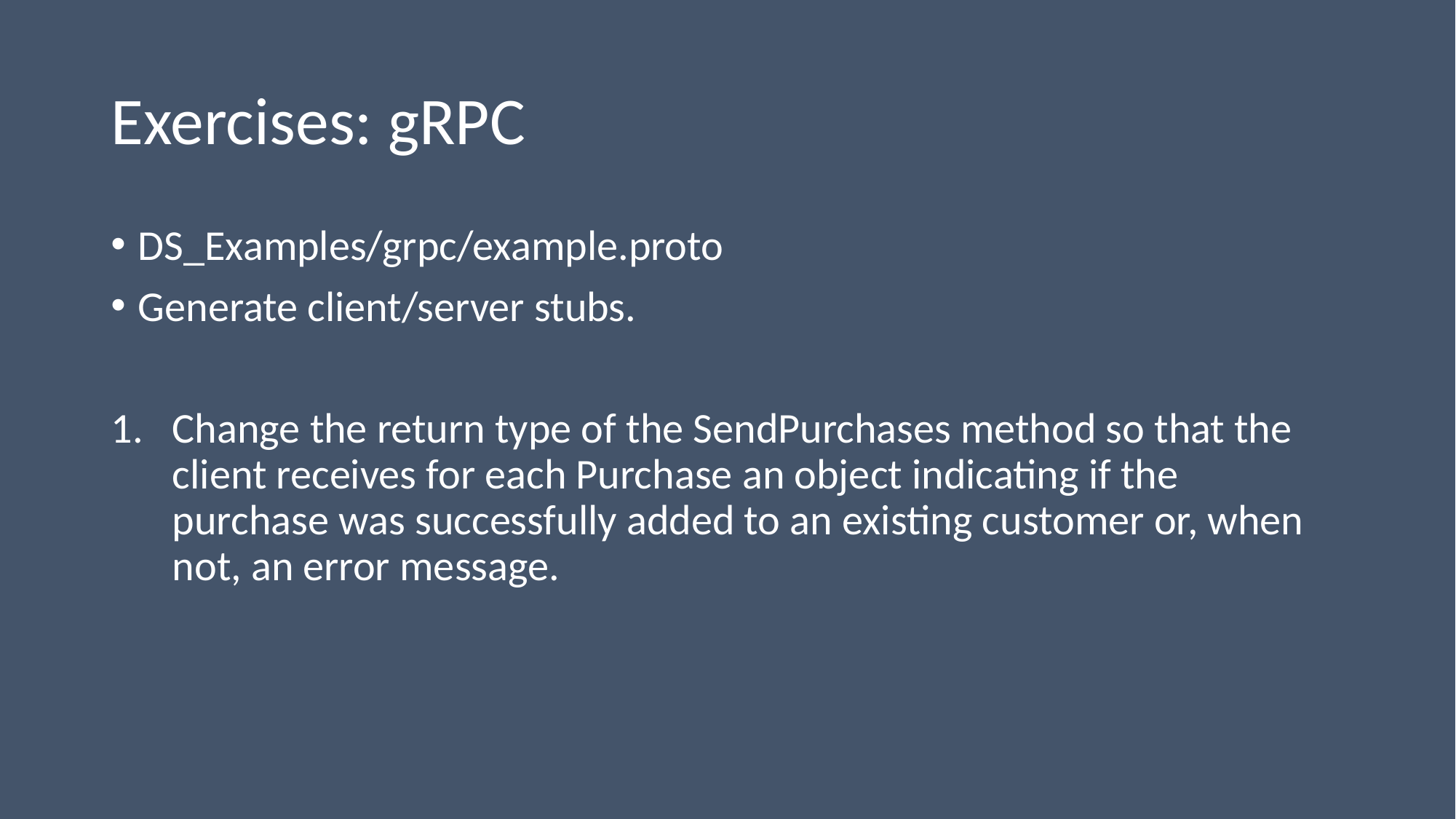

# Exercises: gRPC
DS_Examples/grpc/example.proto
Generate client/server stubs.

Change the return type of the SendPurchases method so that the client receives for each Purchase an object indicating if the purchase was successfully added to an existing customer or, when not, an error message.